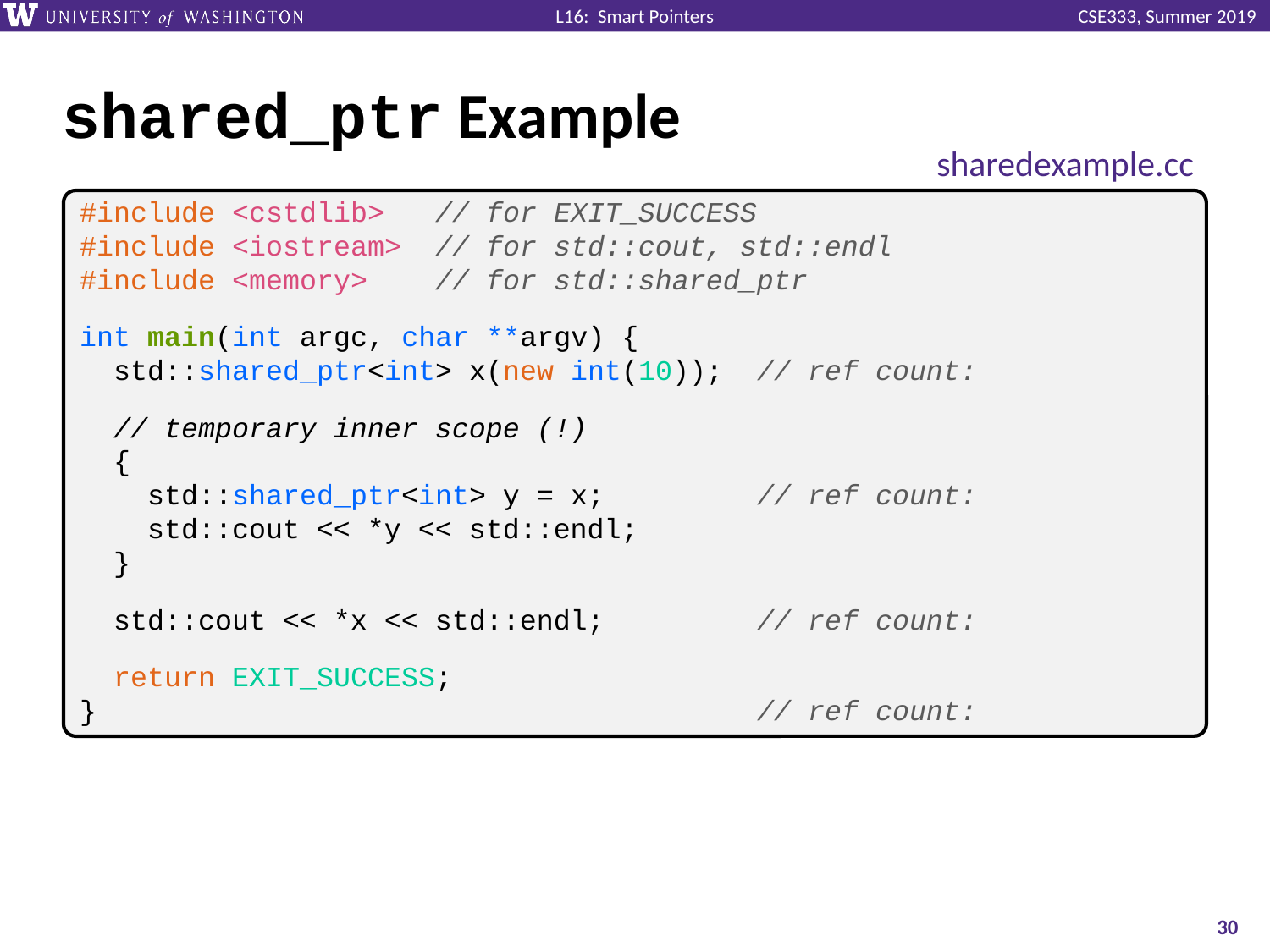

# shared_ptr Example
sharedexample.cc
#include <cstdlib>   // for EXIT_SUCCESS
#include <iostream>  // for std::cout, std::endl
#include <memory>    // for std::shared_ptr

int main(int argc, char **argv) {
  std::shared_ptr<int> x(new int(10));  // ref count:

  // temporary inner scope (!)
  {
    std::shared_ptr<int> y = x;         // ref count:
    std::cout << *y << std::endl;
  }

  std::cout << *x << std::endl;         // ref count:

  return EXIT_SUCCESS;
}                                       // ref count:
30